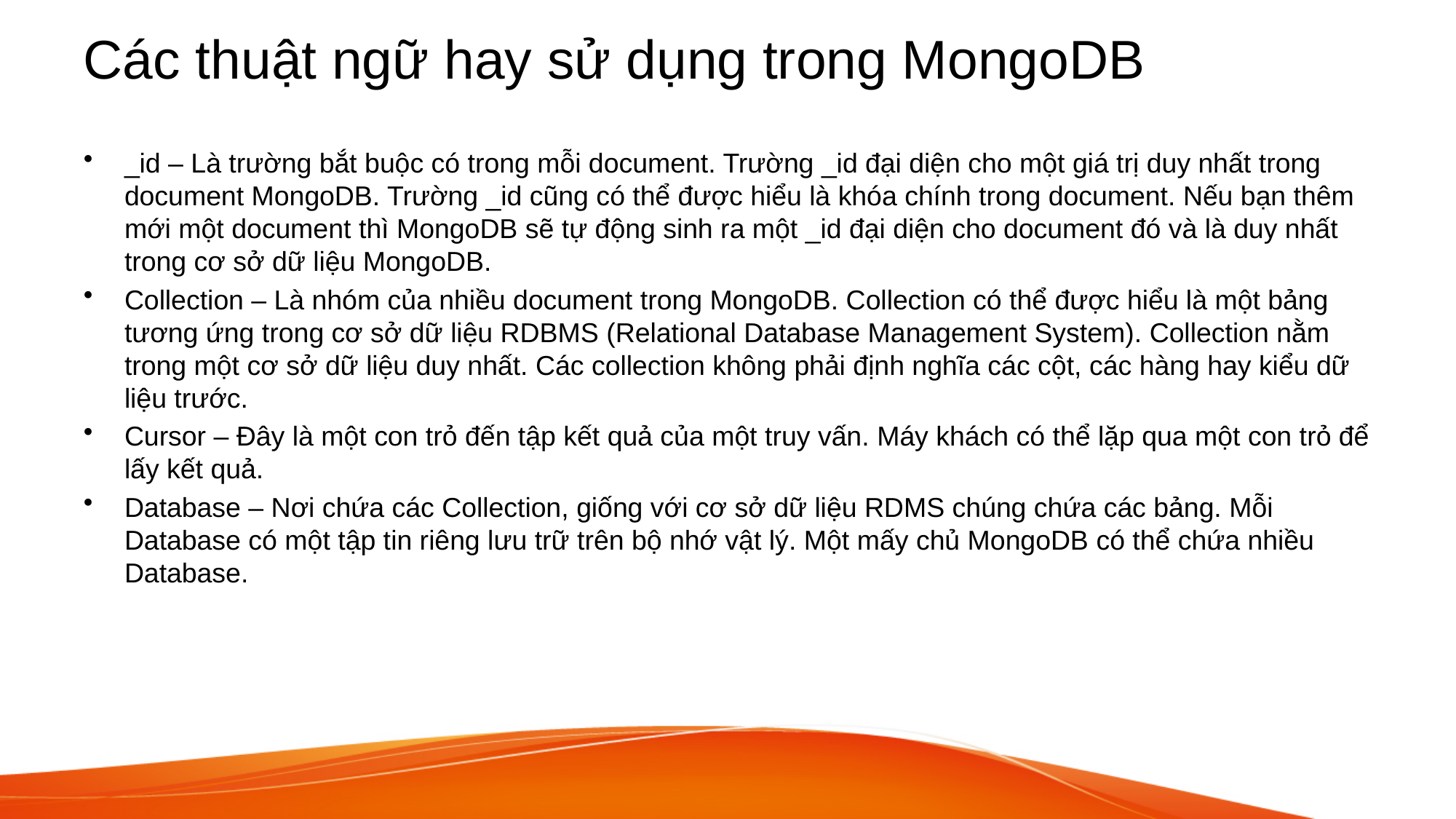

# Các thuật ngữ hay sử dụng trong MongoDB
_id – Là trường bắt buộc có trong mỗi document. Trường _id đại diện cho một giá trị duy nhất trong document MongoDB. Trường _id cũng có thể được hiểu là khóa chính trong document. Nếu bạn thêm mới một document thì MongoDB sẽ tự động sinh ra một _id đại diện cho document đó và là duy nhất trong cơ sở dữ liệu MongoDB.
Collection – Là nhóm của nhiều document trong MongoDB. Collection có thể được hiểu là một bảng tương ứng trong cơ sở dữ liệu RDBMS (Relational Database Management System). Collection nằm trong một cơ sở dữ liệu duy nhất. Các collection không phải định nghĩa các cột, các hàng hay kiểu dữ liệu trước.
Cursor – Đây là một con trỏ đến tập kết quả của một truy vấn. Máy khách có thể lặp qua một con trỏ để lấy kết quả.
Database – Nơi chứa các Collection, giống với cơ sở dữ liệu RDMS chúng chứa các bảng. Mỗi Database có một tập tin riêng lưu trữ trên bộ nhớ vật lý. Một mấy chủ MongoDB có thể chứa nhiều Database.